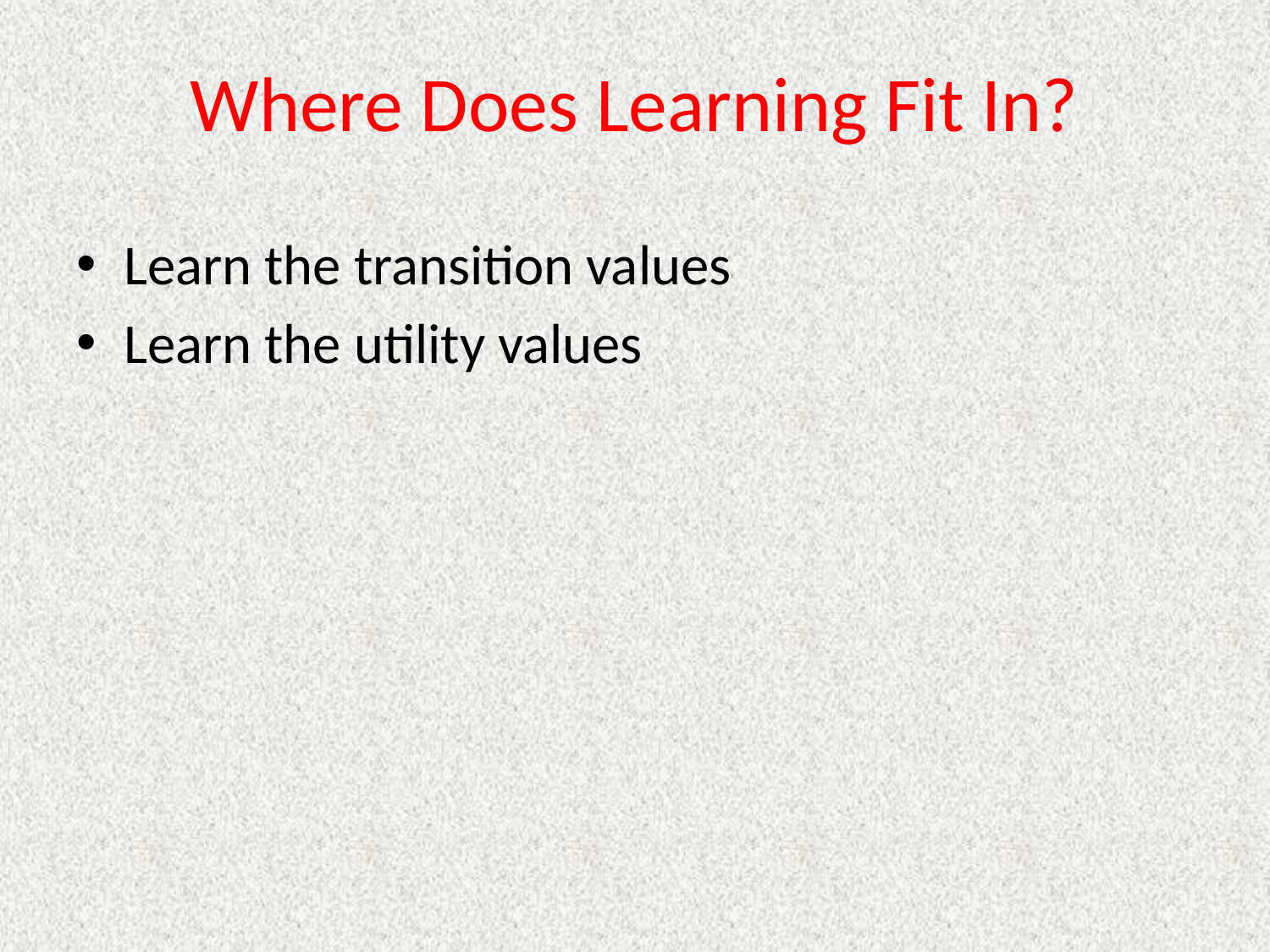

# Where Does Learning Fit In?
Learn the transition values
Learn the utility values